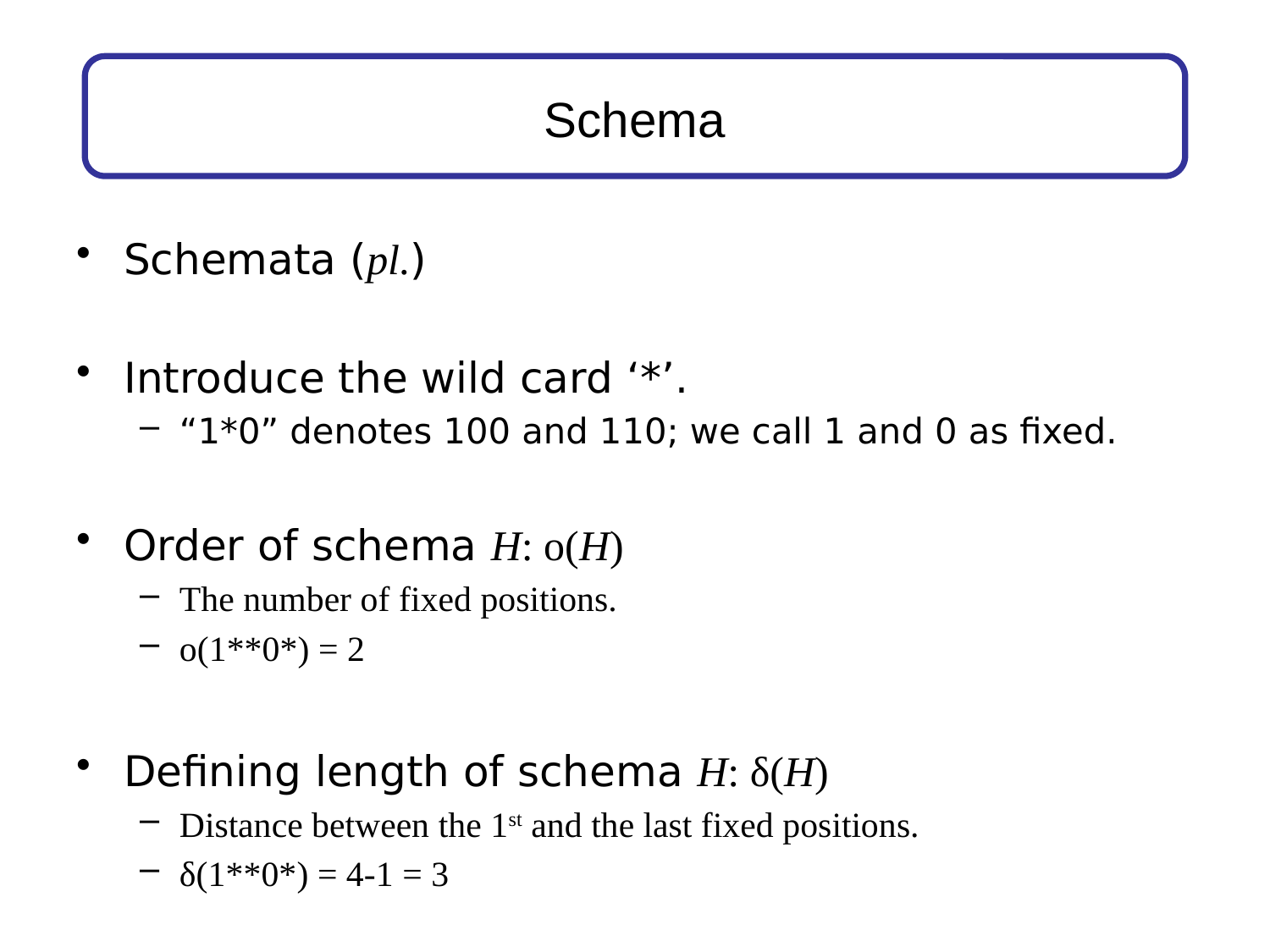

# Schema
Schemata (pl.)

Introduce the wild card ‘*’.
“1*0” denotes 100 and 110; we call 1 and 0 as fixed.

Order of schema H: o(H)
The number of fixed positions.
o(1**0*) = 2

Defining length of schema H: δ(H)
Distance between the 1st and the last fixed positions.
δ(1**0*) = 4-1 = 3